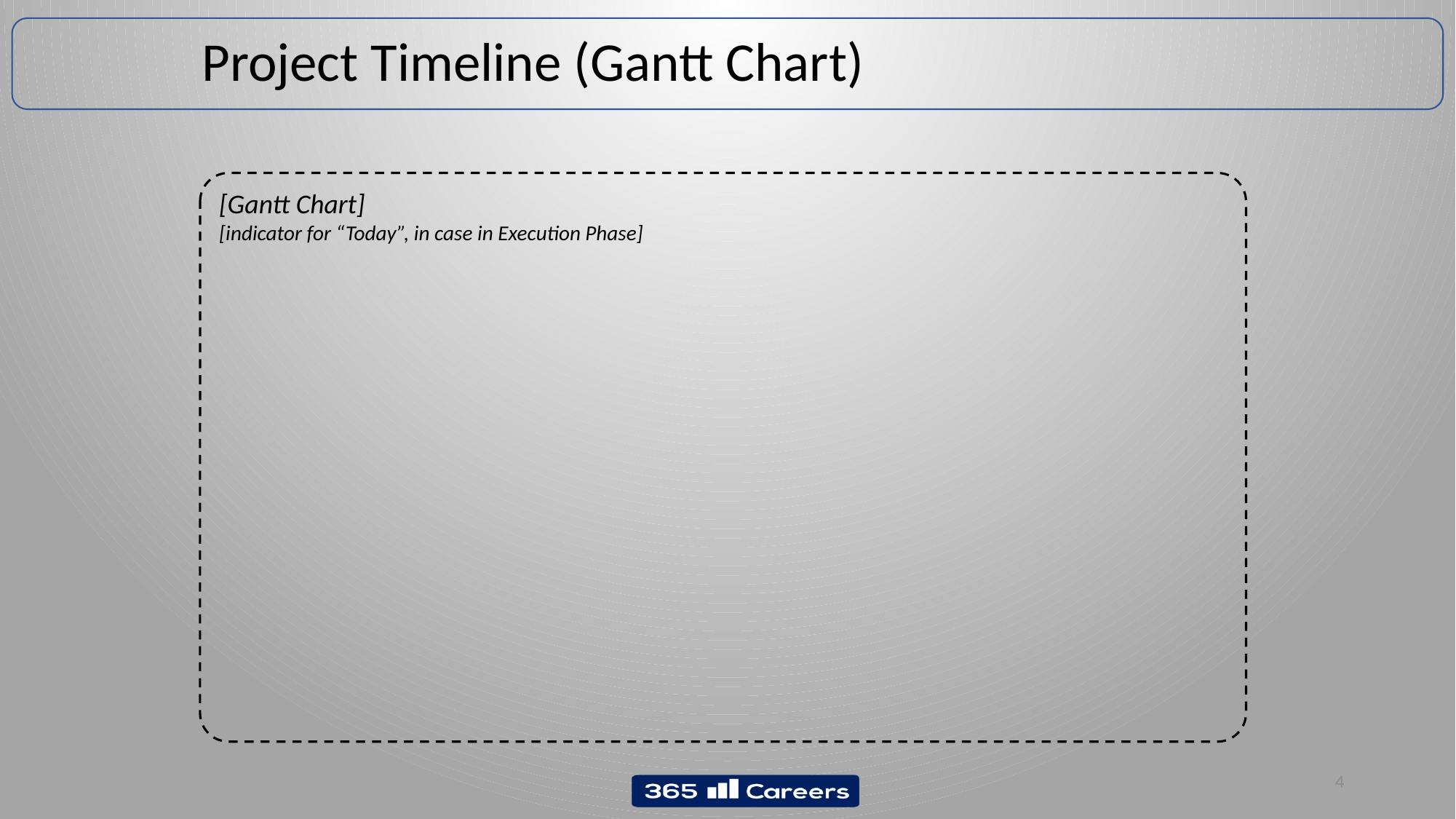

Project Timeline (Gantt Chart)
[Gantt Chart]
[indicator for “Today”, in case in Execution Phase]
4